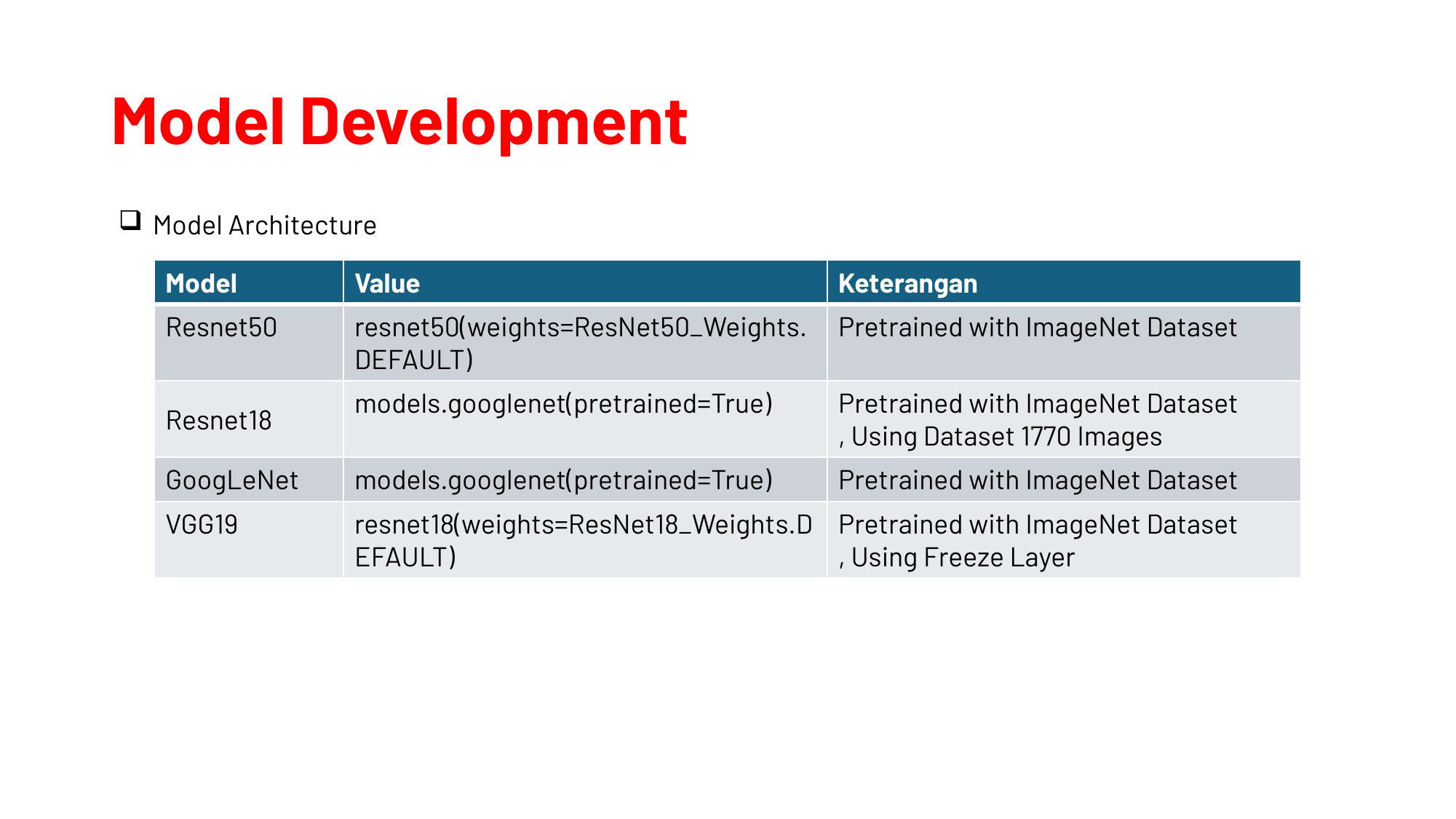

# Model Development
Model Architecture
| Model | Value | Keterangan |
| --- | --- | --- |
| Resnet50 | resnet50(weights=ResNet50\_Weights.DEFAULT) | Pretrained with ImageNet Dataset |
| Resnet18 | models.googlenet(pretrained=True) | Pretrained with ImageNet Dataset , Using Dataset 1770 Images |
| GoogLeNet | models.googlenet(pretrained=True) | Pretrained with ImageNet Dataset |
| VGG19 | resnet18(weights=ResNet18\_Weights.DEFAULT) | Pretrained with ImageNet Dataset , Using Freeze Layer |